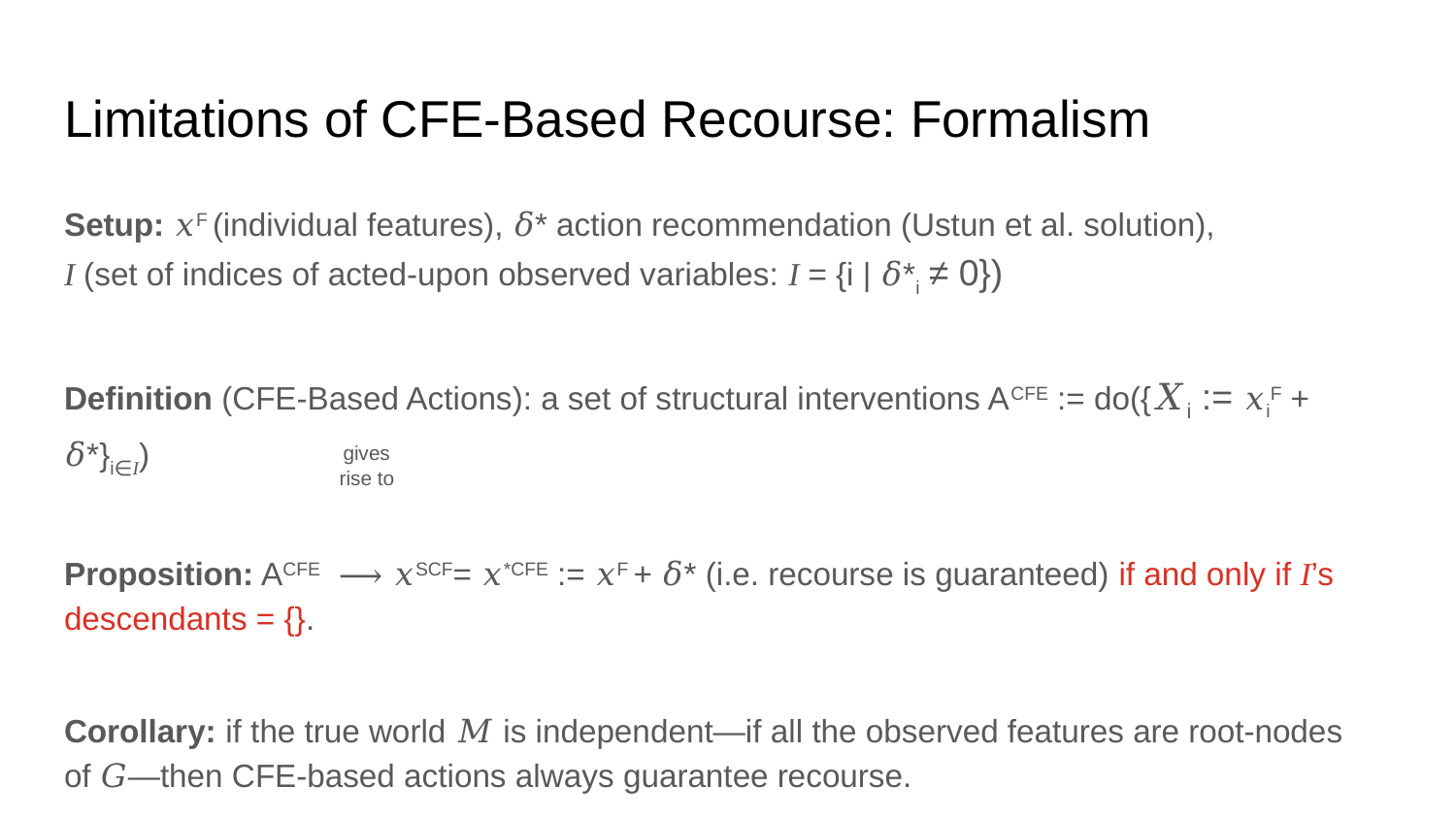

# Limitations of CFE-Based Recourse: Formalism
Setup: 𝑥F (individual features), 𝛿* action recommendation (Ustun et al. solution),
I (set of indices of acted-upon observed variables: I = {i | 𝛿*i ≠ 0})

Definition (CFE-Based Actions): a set of structural interventions ACFE := do({𝑋i := 𝑥iF + 𝛿*}i∈I)

Proposition: ACFE  ⟶ 𝑥SCF= 𝑥*CFE := 𝑥F + 𝛿* (i.e. recourse is guaranteed) if and only if I’s descendants = {}.

Corollary: if the true world 𝑀 is independent—if all the observed features are root-nodes of 𝐺—then CFE-based actions always guarantee recourse.
gives rise to